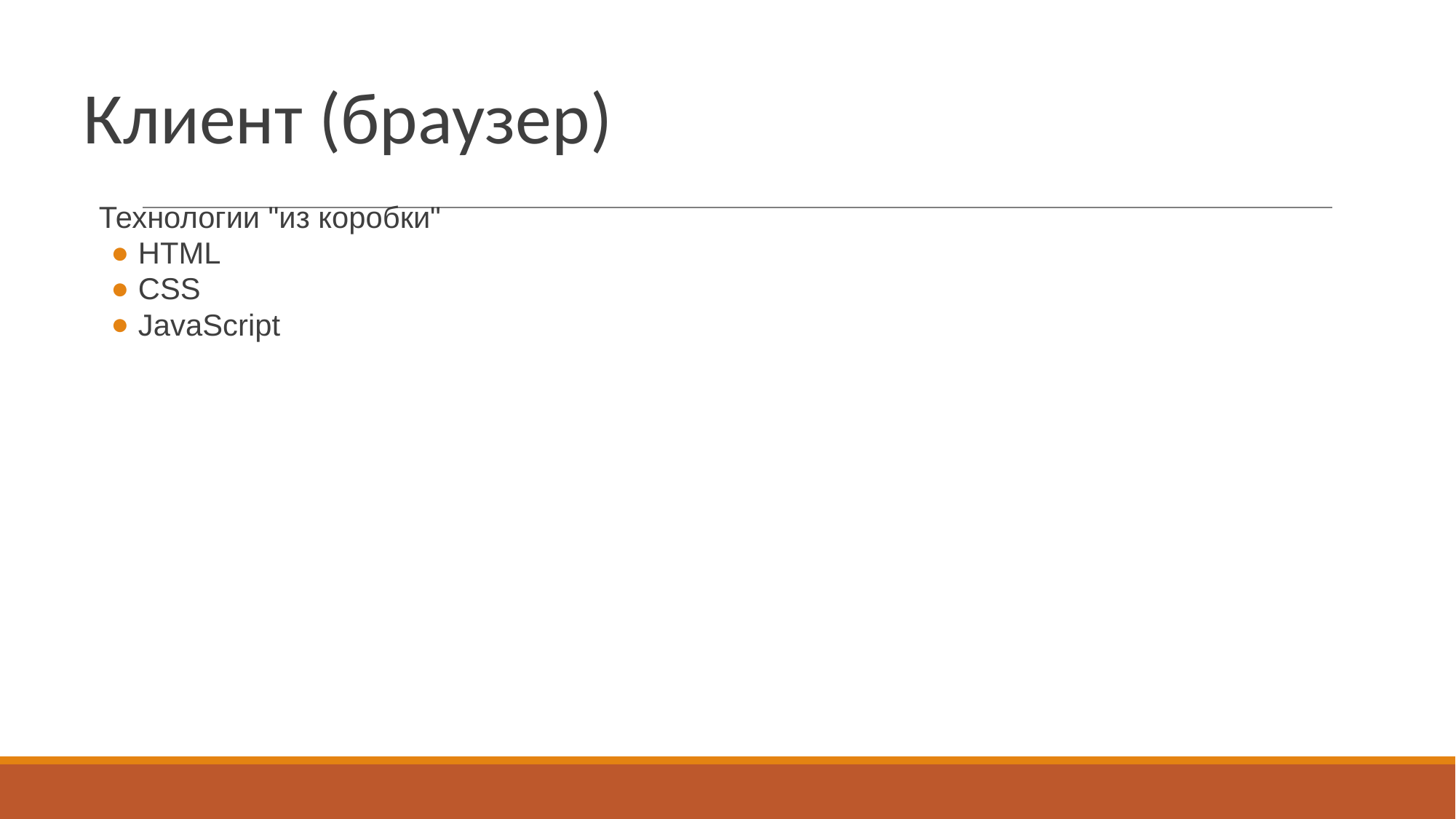

Клиент (браузер)
Технологии "из коробки"
HTML
CSS
JavaScript